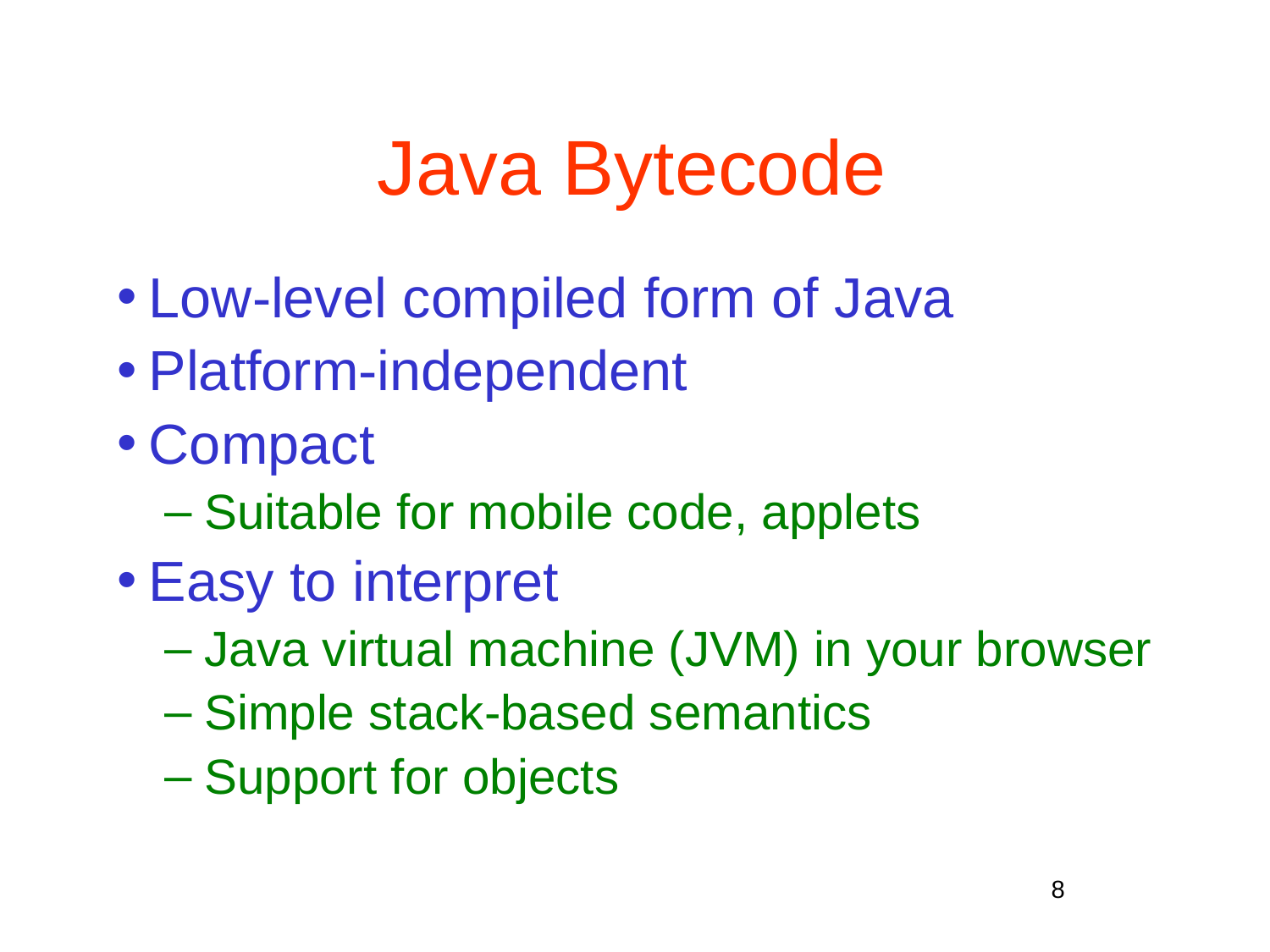

# Java Bytecode
Low-level compiled form of Java
Platform-independent
Compact
Suitable for mobile code, applets
Easy to interpret
Java virtual machine (JVM) in your browser
Simple stack-based semantics
Support for objects
8